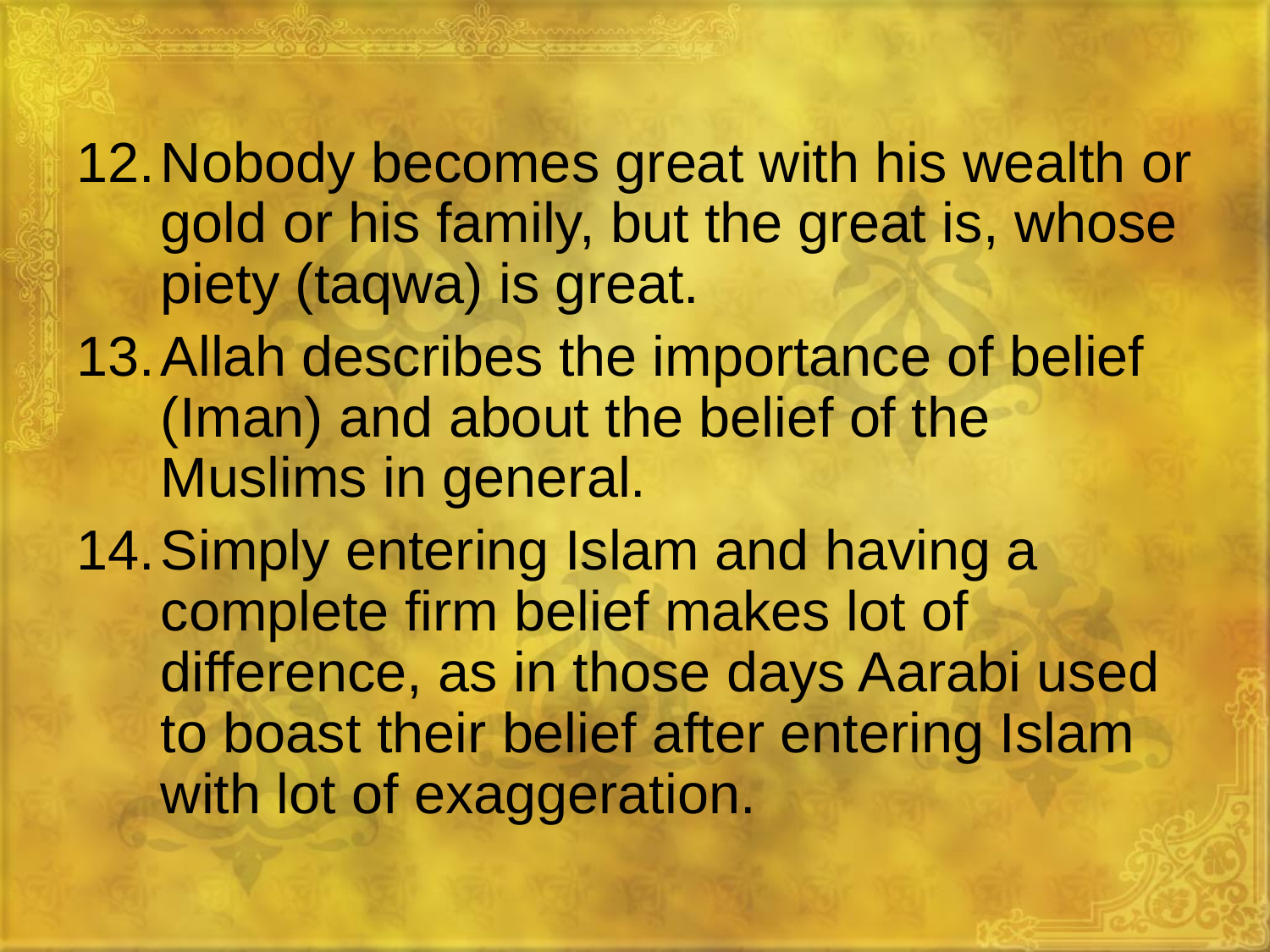

Nobody becomes great with his wealth or gold or his family, but the great is, whose piety (taqwa) is great.
Allah describes the importance of belief (Iman) and about the belief of the Muslims in general.
Simply entering Islam and having a complete firm belief makes lot of difference, as in those days Aarabi used to boast their belief after entering Islam with lot of exaggeration.